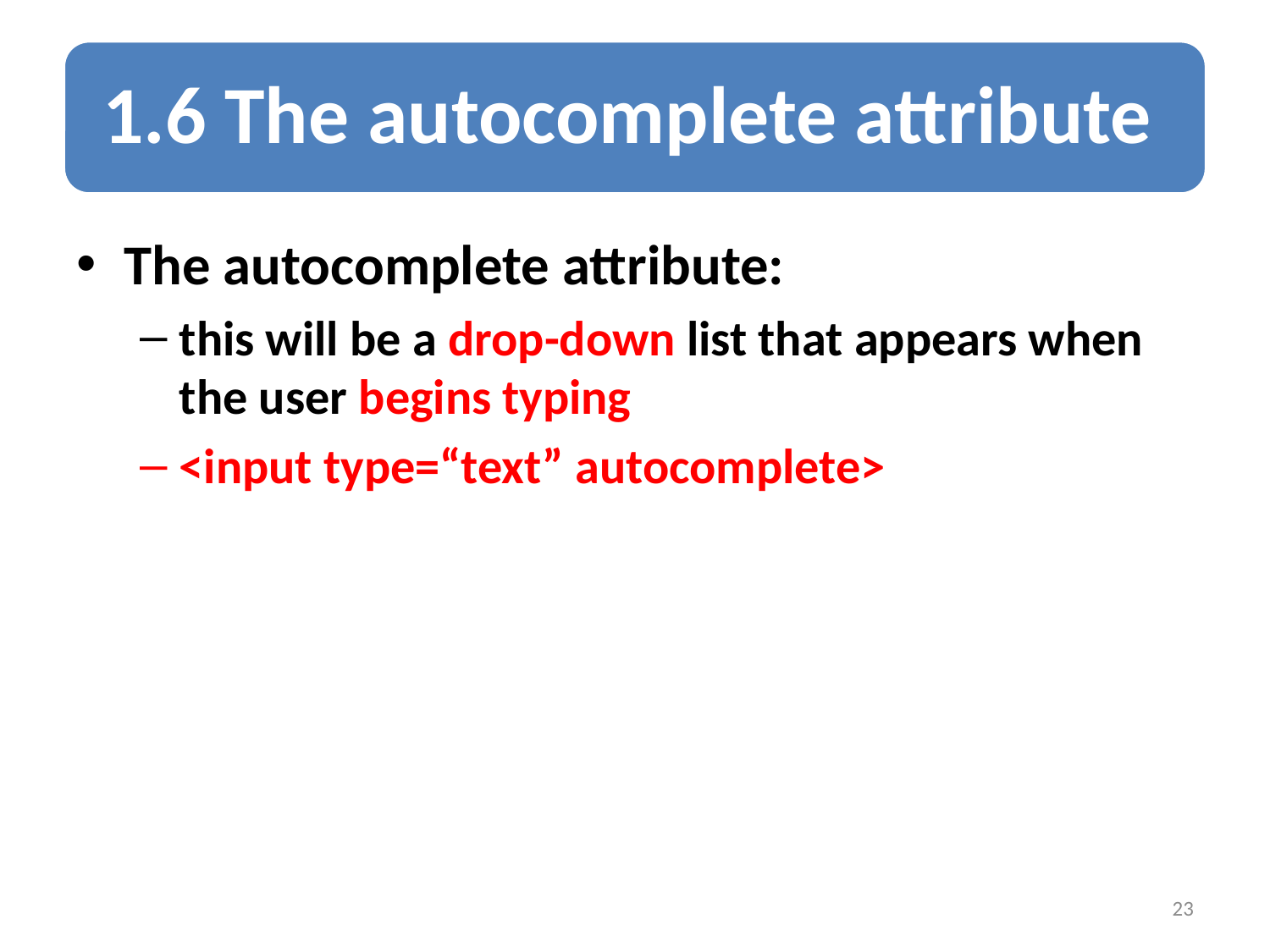

1.6 The autocomplete attribute
The autocomplete attribute:
this will be a drop-down list that appears when the user begins typing
<input type=“text” autocomplete>
23